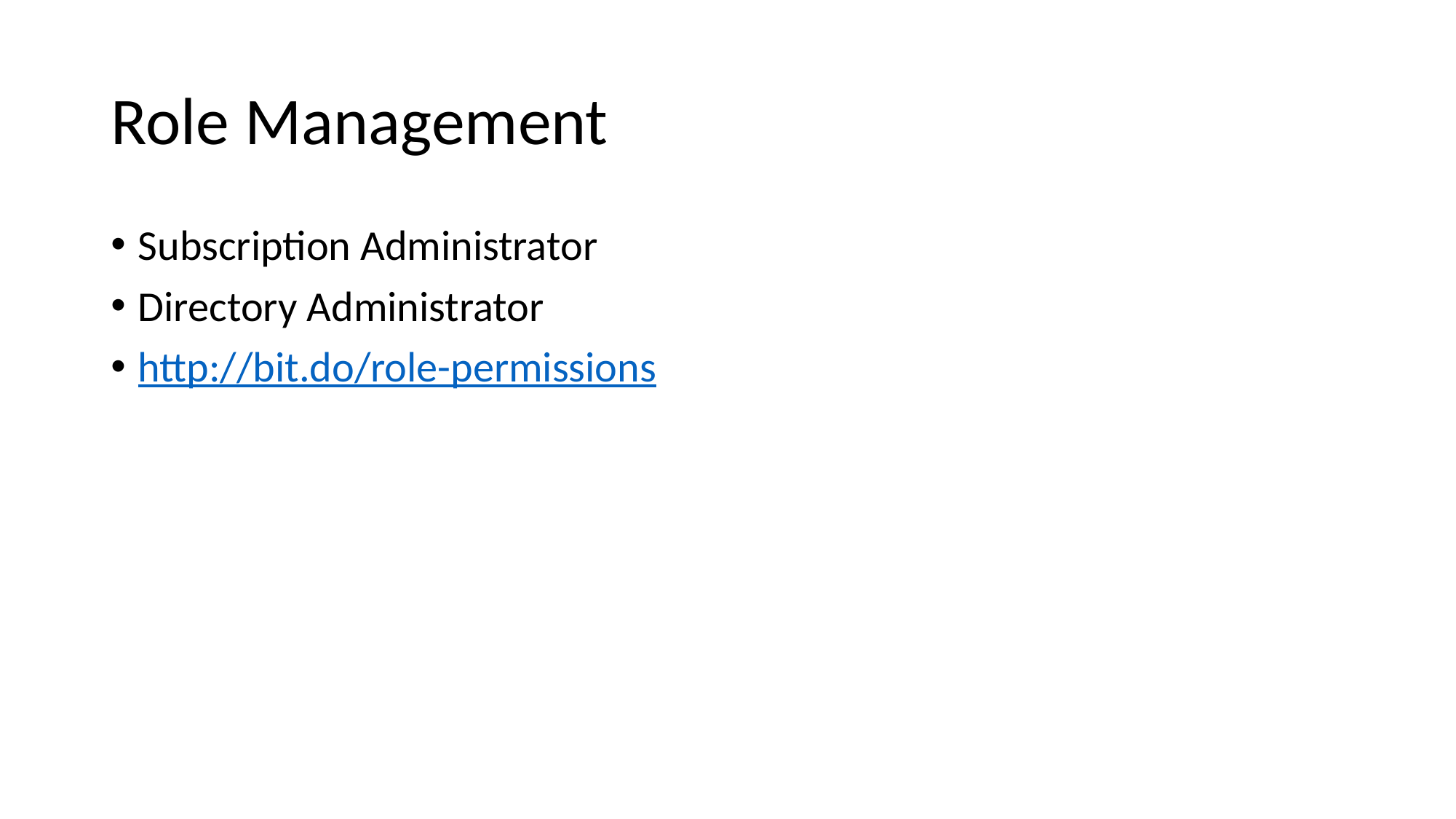

# Role Management
Subscription Administrator
Directory Administrator
http://bit.do/role-permissions